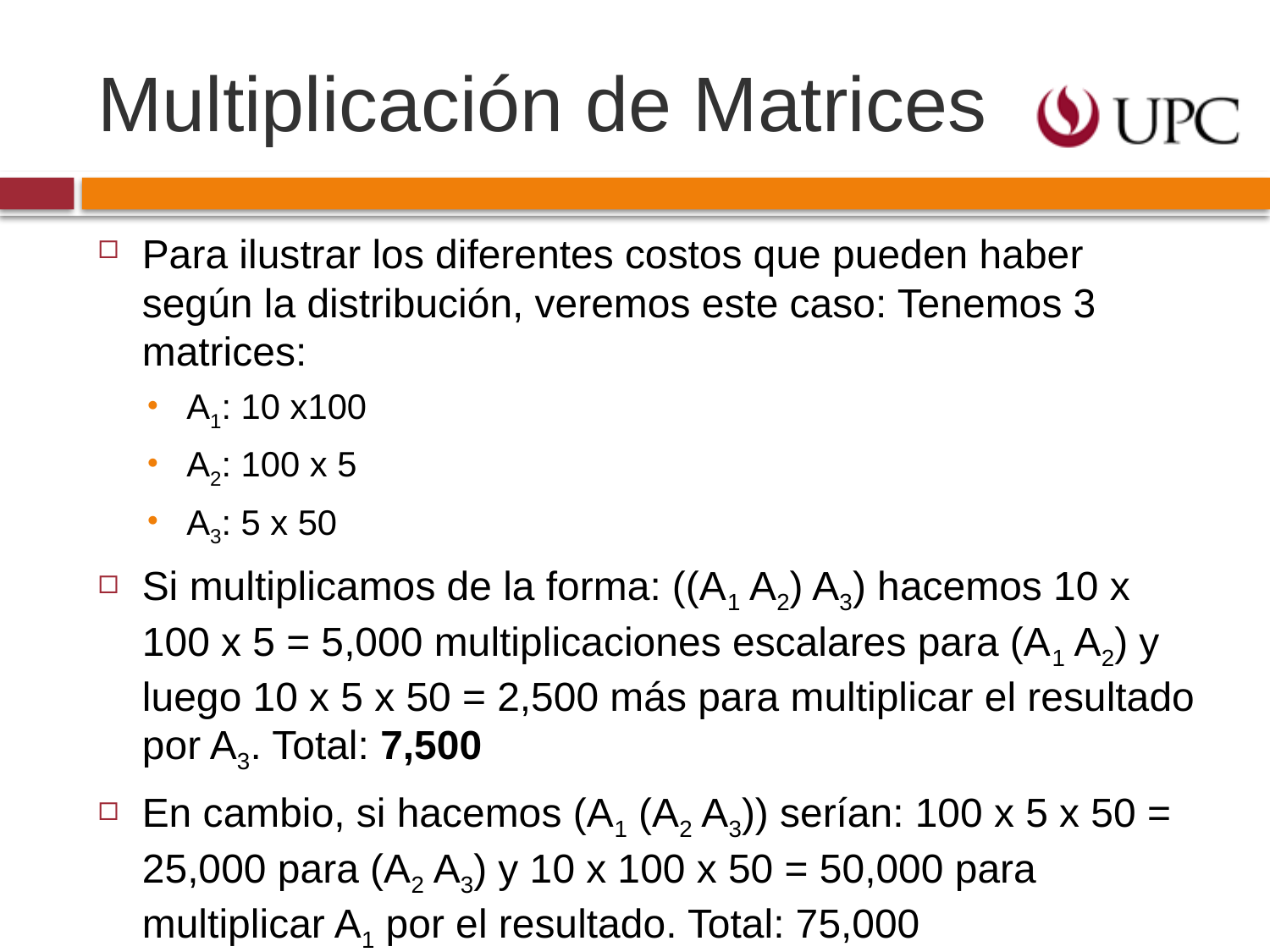

# Multiplicación de Matrices
Para ilustrar los diferentes costos que pueden haber según la distribución, veremos este caso: Tenemos 3 matrices:
A1: 10 x100
A2: 100 x 5
A3: 5 x 50
Si multiplicamos de la forma: ((A1 A2) A3) hacemos 10 x 100 x 5 = 5,000 multiplicaciones escalares para (A1 A2) y luego 10 x 5 x 50 = 2,500 más para multiplicar el resultado por A3. Total: 7,500
En cambio, si hacemos (A1 (A2 A3)) serían: 100 x 5 x 50 = 25,000 para (A2 A3) y 10 x 100 x 50 = 50,000 para multiplicar A1 por el resultado. Total: 75,000
¿Cómo hallamos un óptimo para cualquier grupo de matrices?